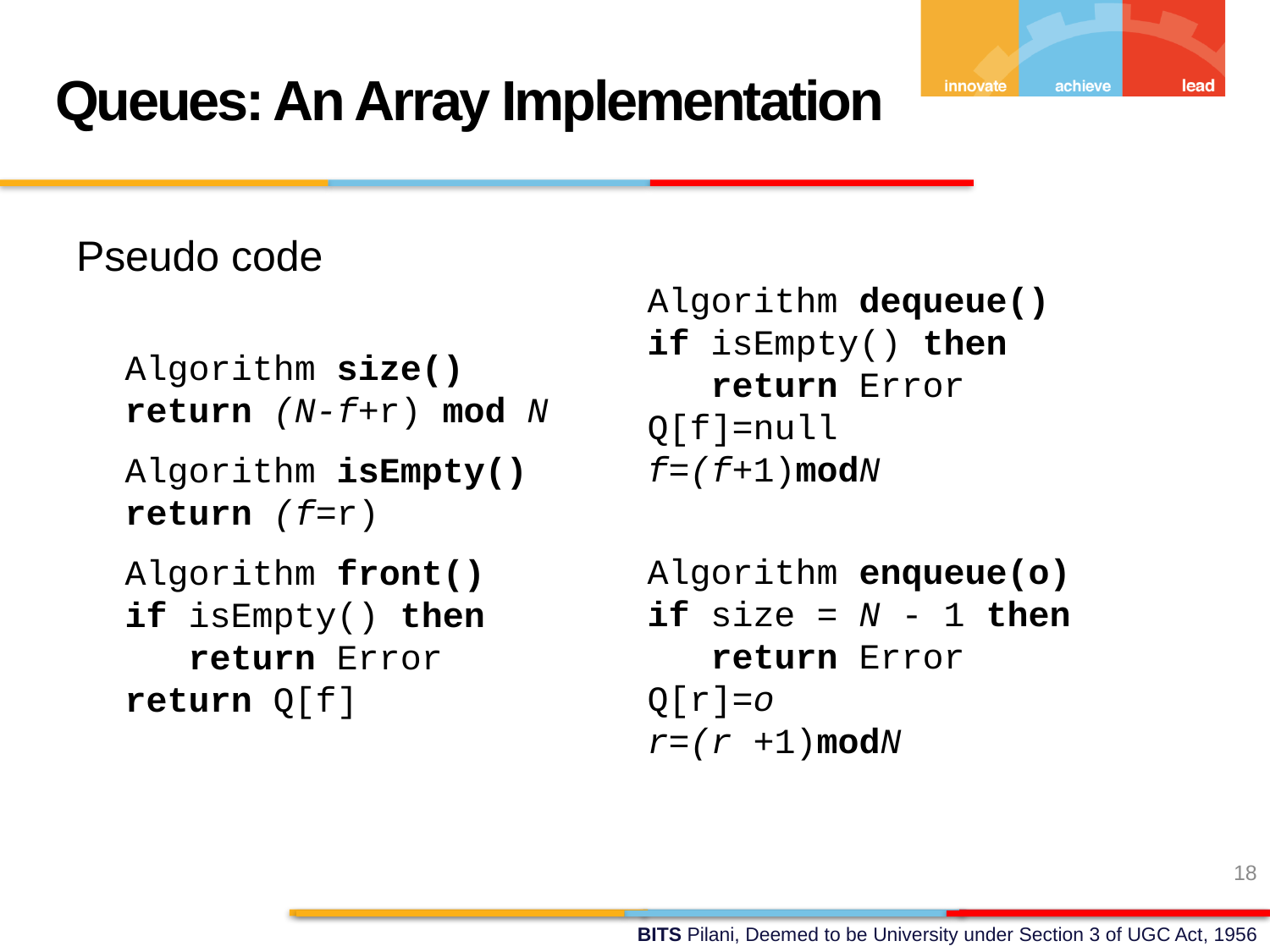

Queues: An Array Implementation
Pseudo code
Algorithm dequeue()
if isEmpty() then
   return Error
Q[f]=null
f=(f+1)modN
Algorithm enqueue(o)
if size = N - 1 then
   return Error
Q[r]=o
r=(r +1)modN
Algorithm size()
return (N-f+r) mod N
Algorithm isEmpty()
return (f=r)
Algorithm front()
if isEmpty() then
   return Error
return Q[f]
18